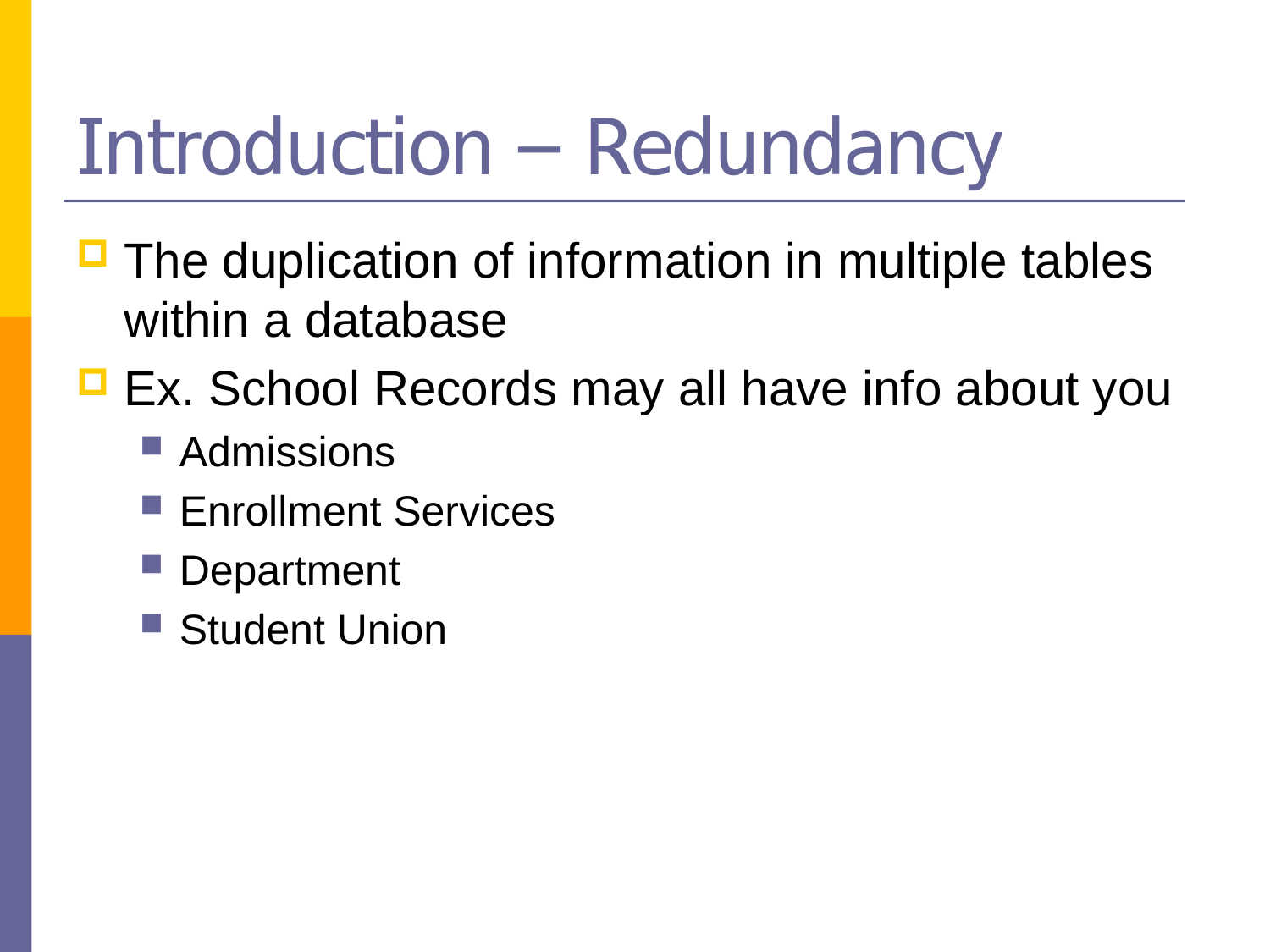

# Introduction – Redundancy
The duplication of information in multiple tables within a database
Ex. School Records may all have info about you
Admissions
Enrollment Services
Department
Student Union